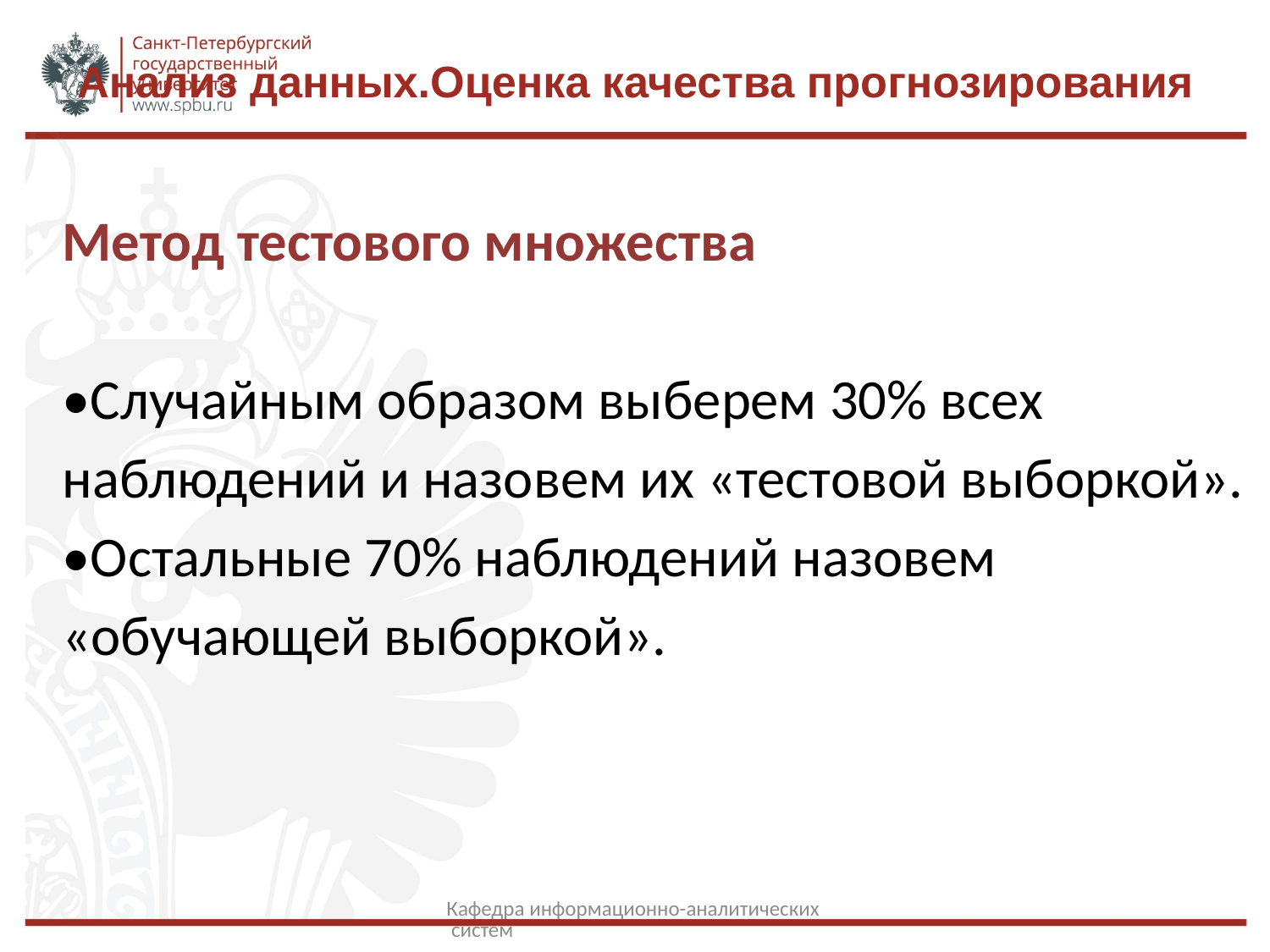

# Анализ данных.Оценка качества прогнозирования
Метод тестового множества

•Случайным образом выберем 30% всех
наблюдений и назовем их «тестовой выборкой».
•Остальные 70% наблюдений назовем
«обучающей выборкой».
Кафедра информационно-аналитических систем